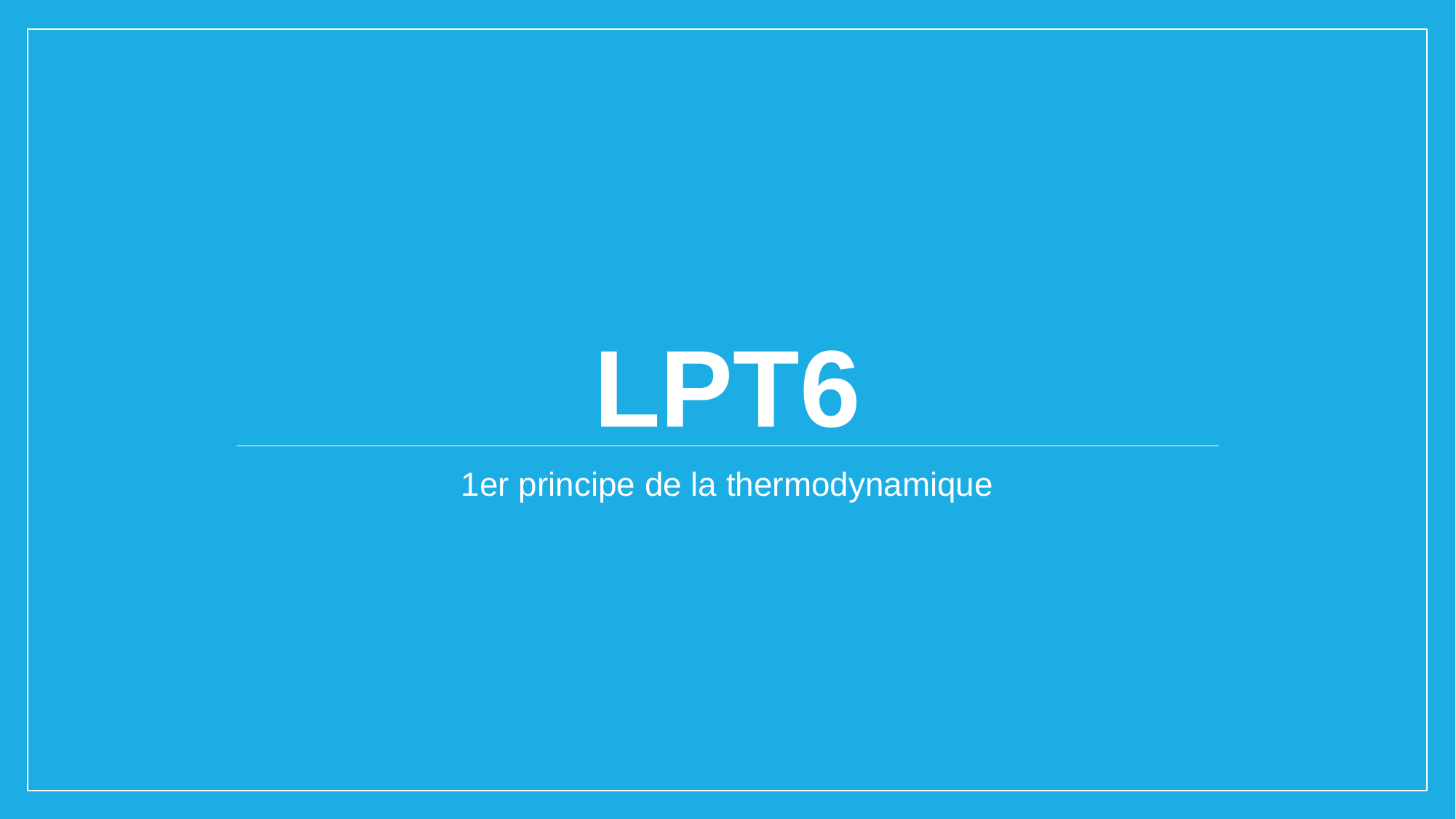

# LPT6
1er principe de la thermodynamique